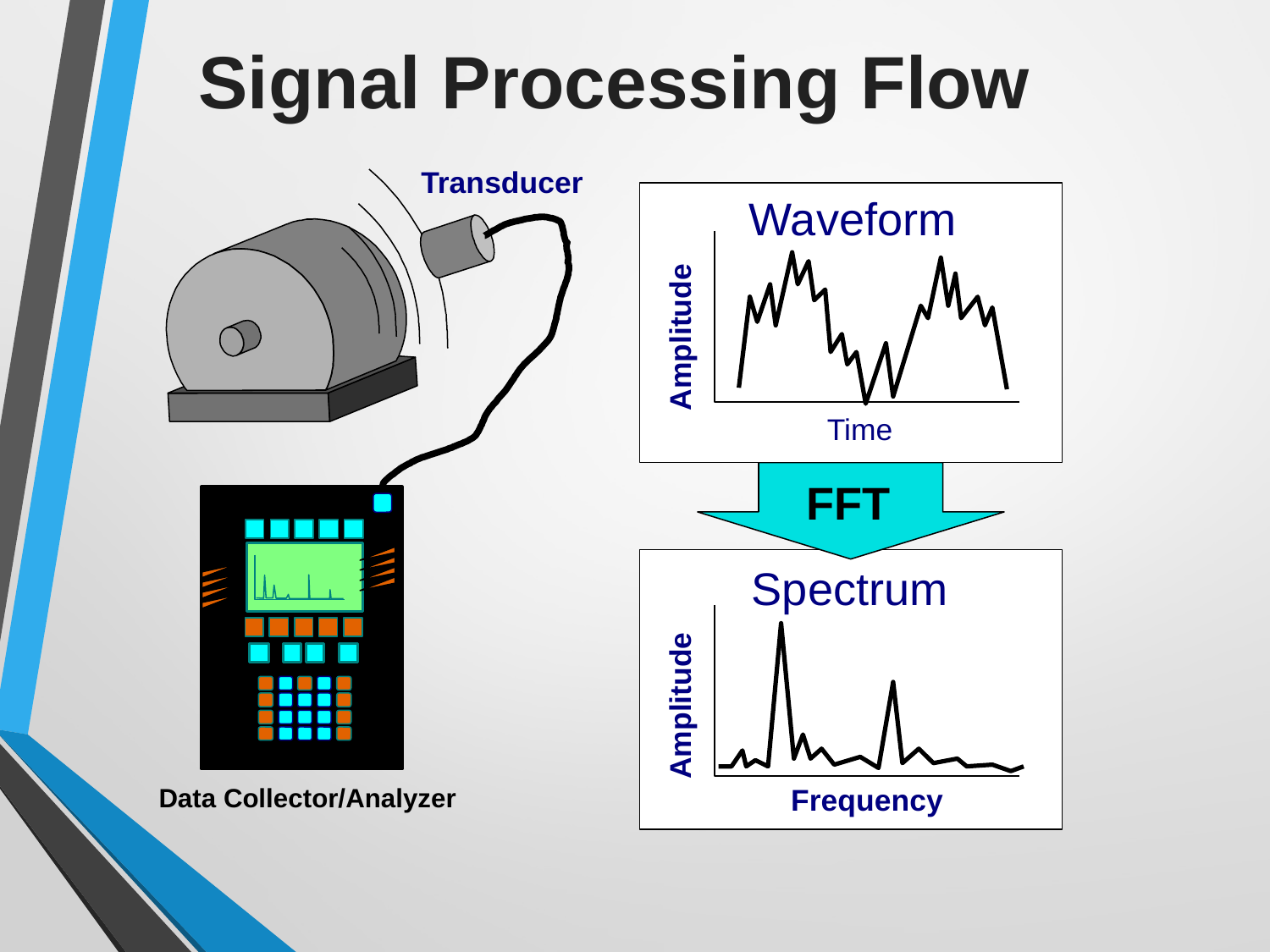

Signal Processing Flow
Transducer

Waveform

Amplitude

Time

FFT

Spectrum

Amplitude
Data Collector/Analyzer
Frequency